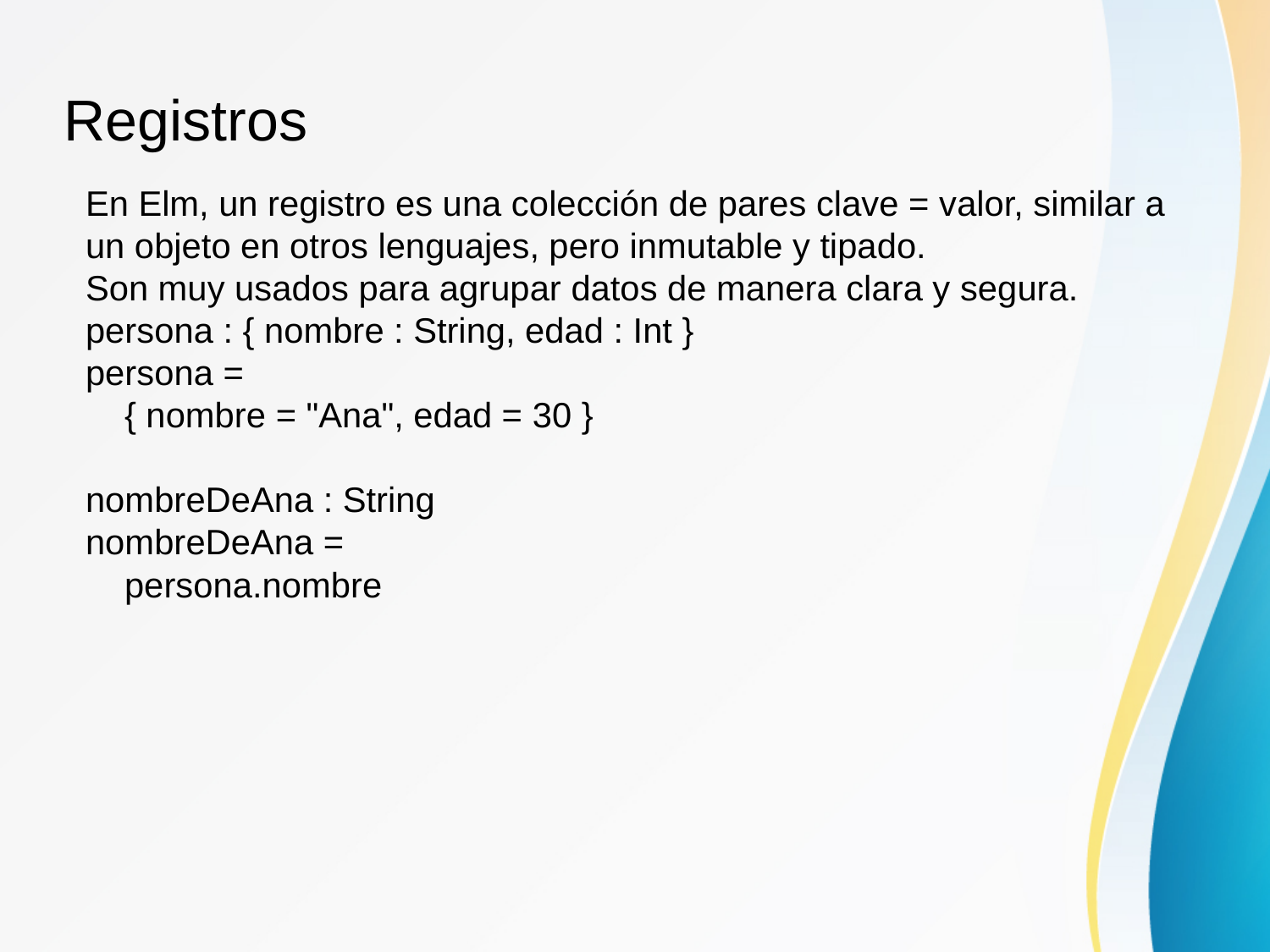

Registros
En Elm, un registro es una colección de pares clave = valor, similar a un objeto en otros lenguajes, pero inmutable y tipado.
Son muy usados para agrupar datos de manera clara y segura.
persona : { nombre : String, edad : Int }
persona =
    { nombre = "Ana", edad = 30 }

nombreDeAna : String
nombreDeAna =
    persona.nombre